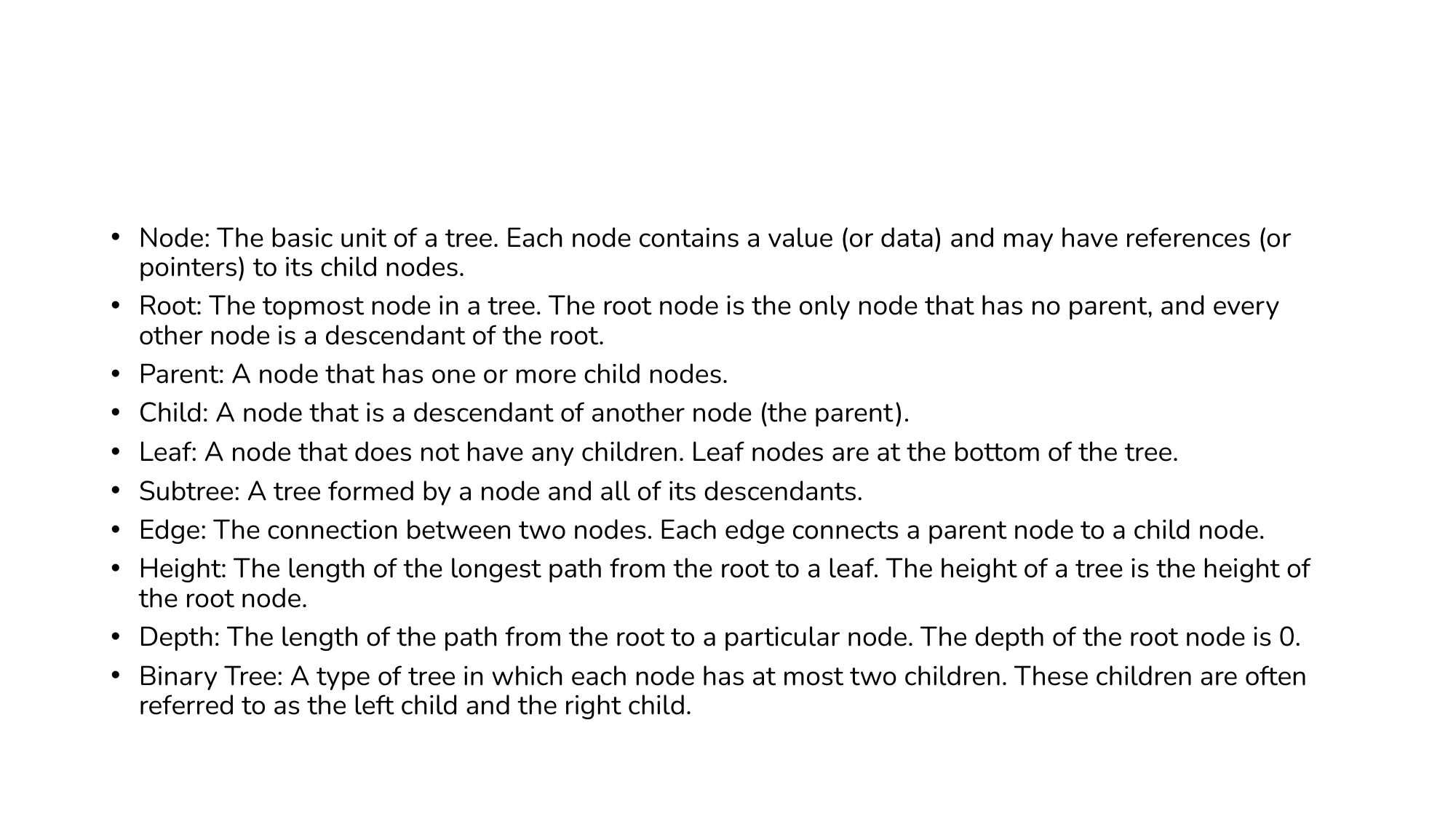

#
Node: The basic unit of a tree. Each node contains a value (or data) and may have references (or pointers) to its child nodes.
Root: The topmost node in a tree. The root node is the only node that has no parent, and every other node is a descendant of the root.
Parent: A node that has one or more child nodes.
Child: A node that is a descendant of another node (the parent).
Leaf: A node that does not have any children. Leaf nodes are at the bottom of the tree.
Subtree: A tree formed by a node and all of its descendants.
Edge: The connection between two nodes. Each edge connects a parent node to a child node.
Height: The length of the longest path from the root to a leaf. The height of a tree is the height of the root node.
Depth: The length of the path from the root to a particular node. The depth of the root node is 0.
Binary Tree: A type of tree in which each node has at most two children. These children are often referred to as the left child and the right child.